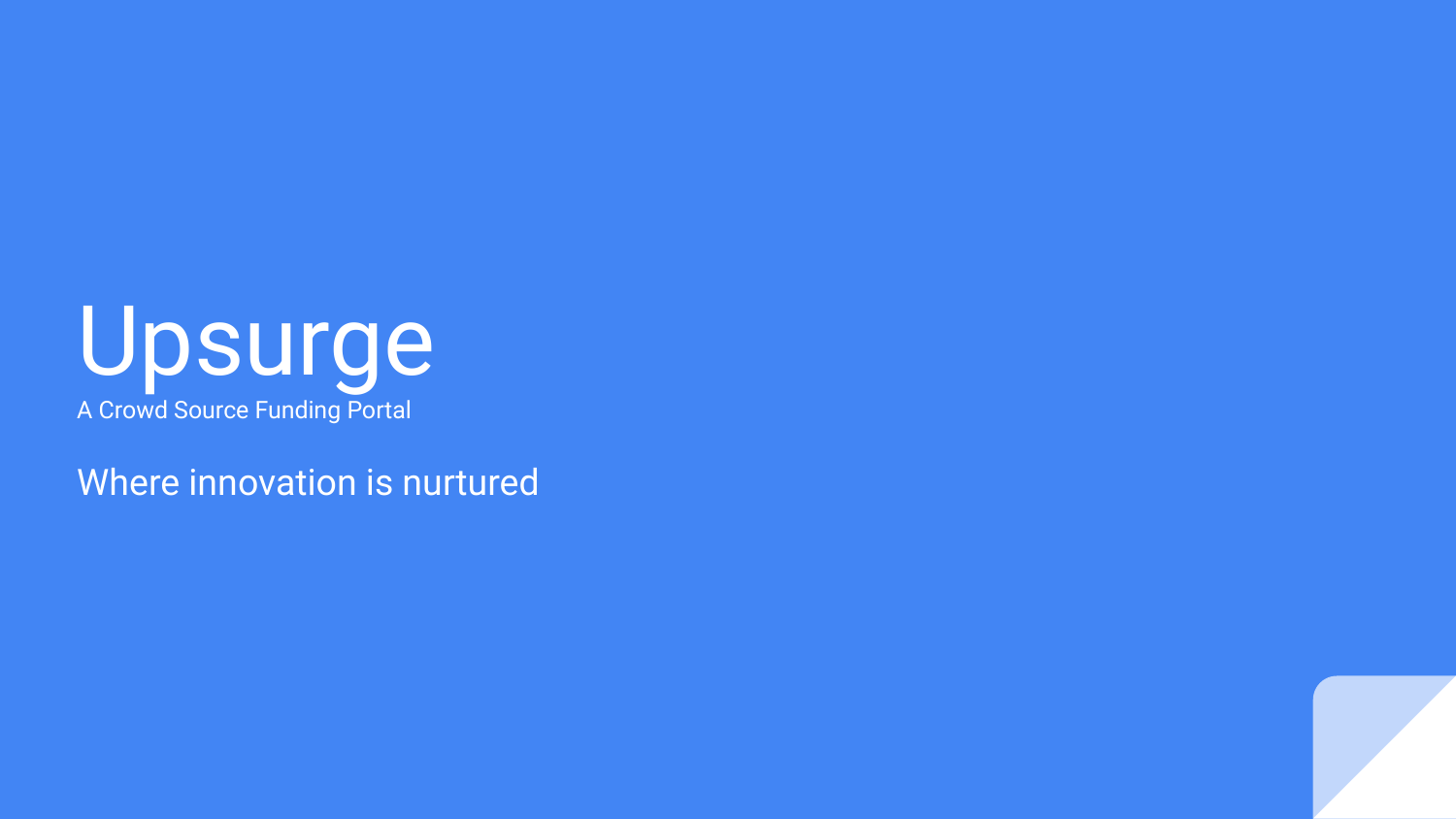

# Upsurge
A Crowd Source Funding Portal
Where innovation is nurtured